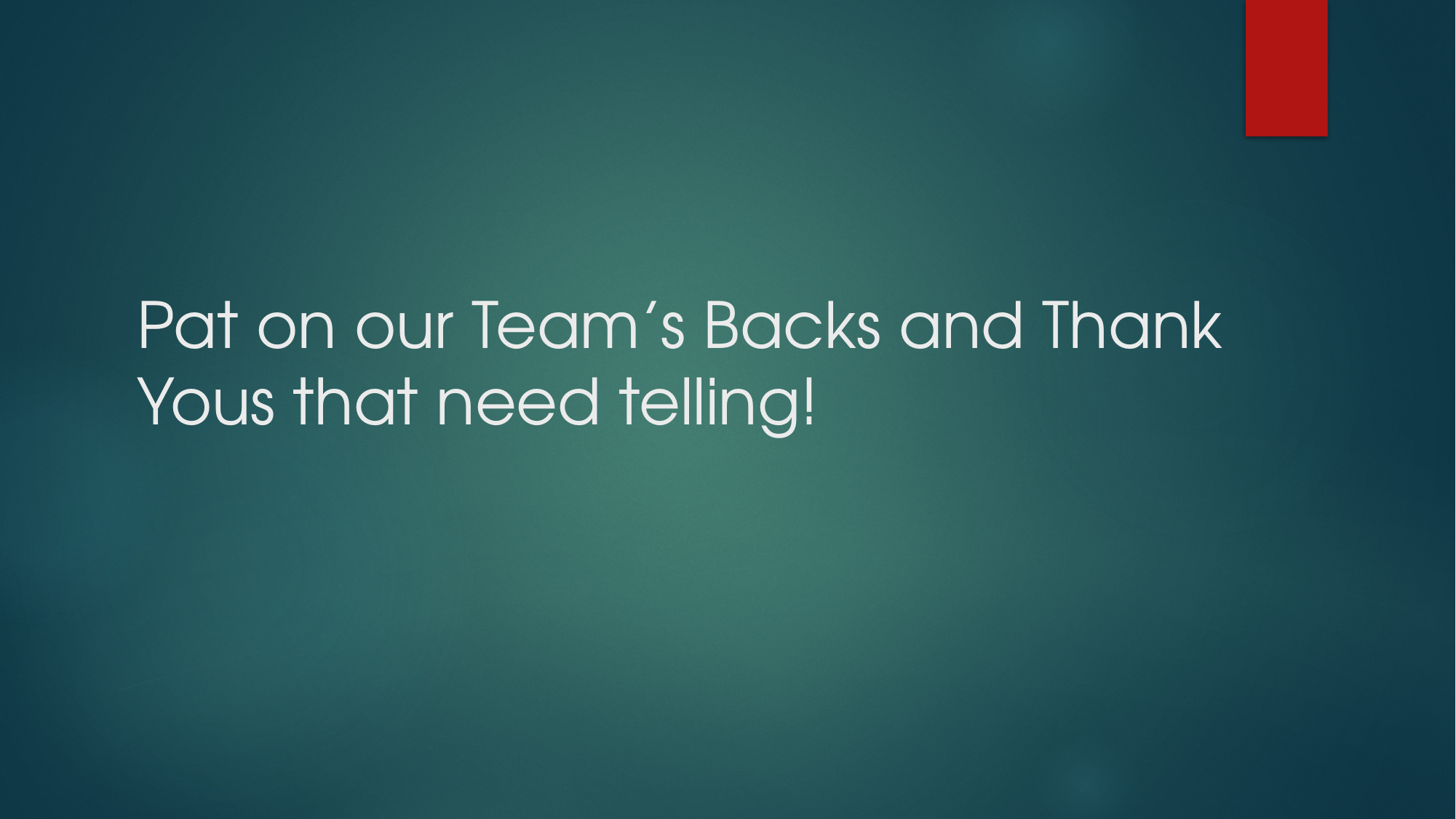

# Pat on our Team’s Backs and Thank Yous that need telling!